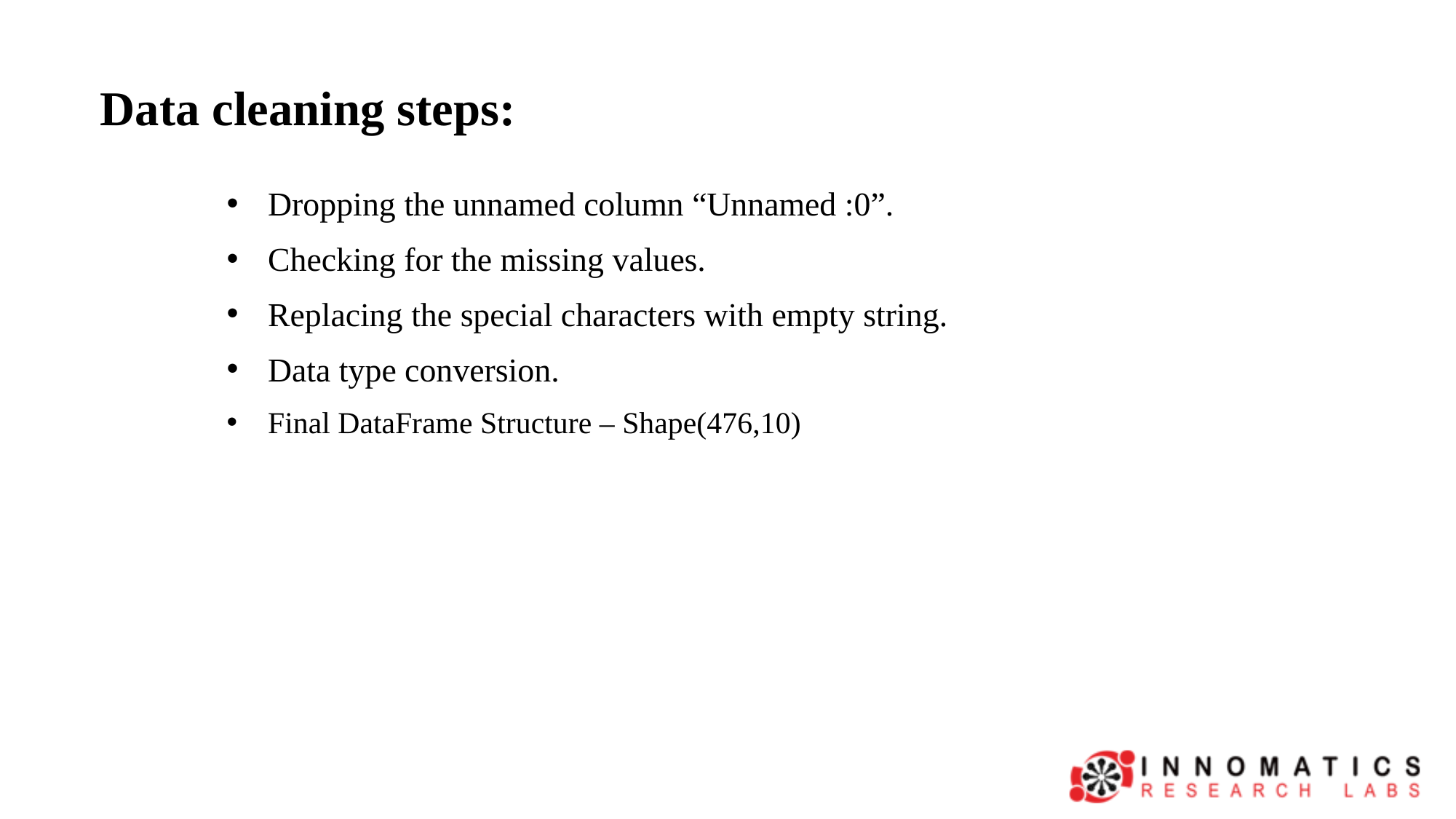

# Data cleaning steps:
Dropping the unnamed column “Unnamed :0”.
Checking for the missing values.
Replacing the special characters with empty string.
Data type conversion.
Final DataFrame Structure – Shape(476,10)